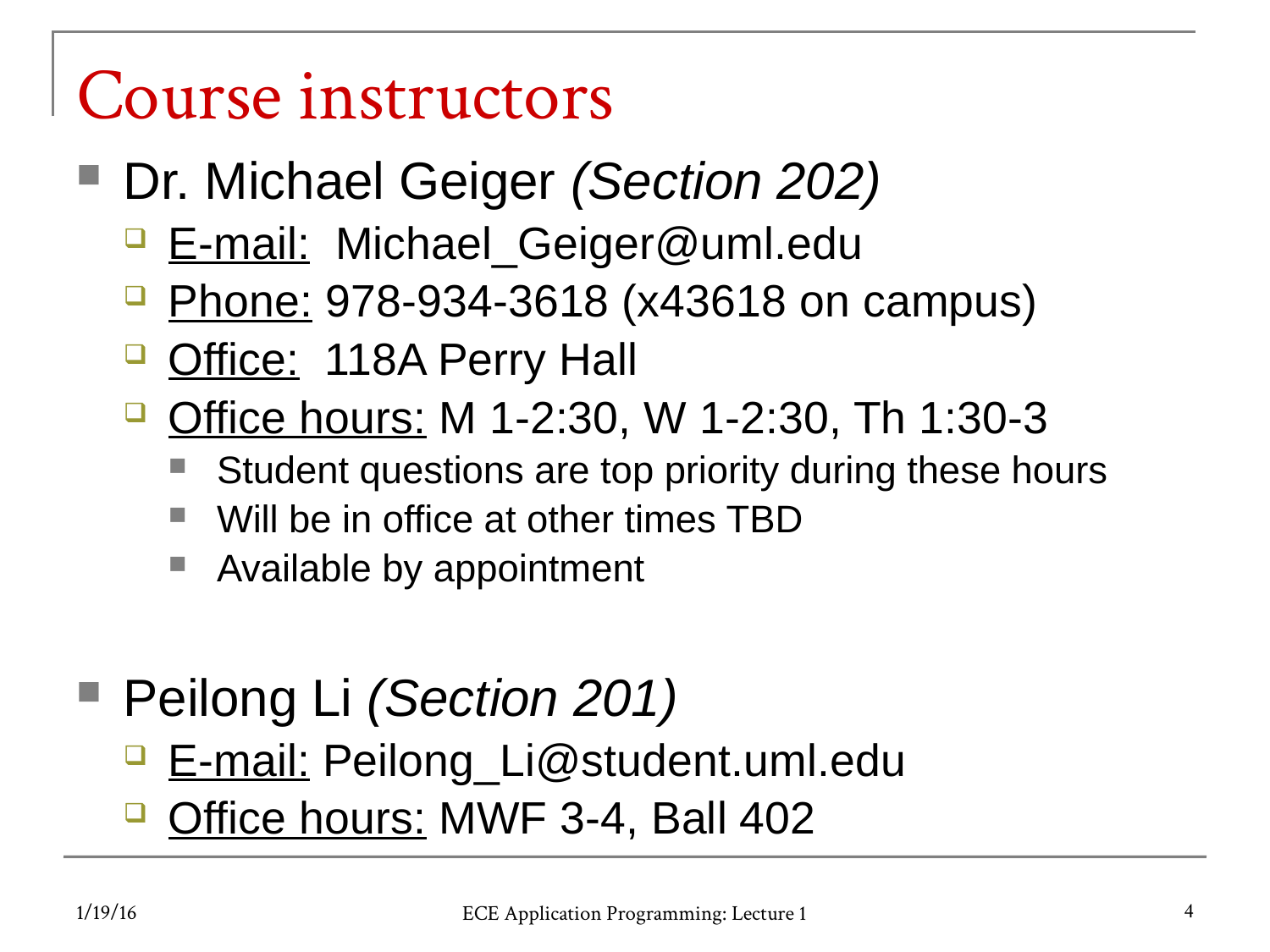

# Course instructors
Dr. Michael Geiger (Section 202)
E-mail:  Michael_Geiger@uml.edu
Phone: 978-934-3618 (x43618 on campus)
Office:  118A Perry Hall
Office hours: M 1-2:30, W 1-2:30, Th 1:30-3
Student questions are top priority during these hours
Will be in office at other times TBD
Available by appointment

Peilong Li (Section 201)
E-mail: Peilong_Li@student.uml.edu
Office hours: MWF 3-4, Ball 402
1/19/16
4
ECE Application Programming: Lecture 1